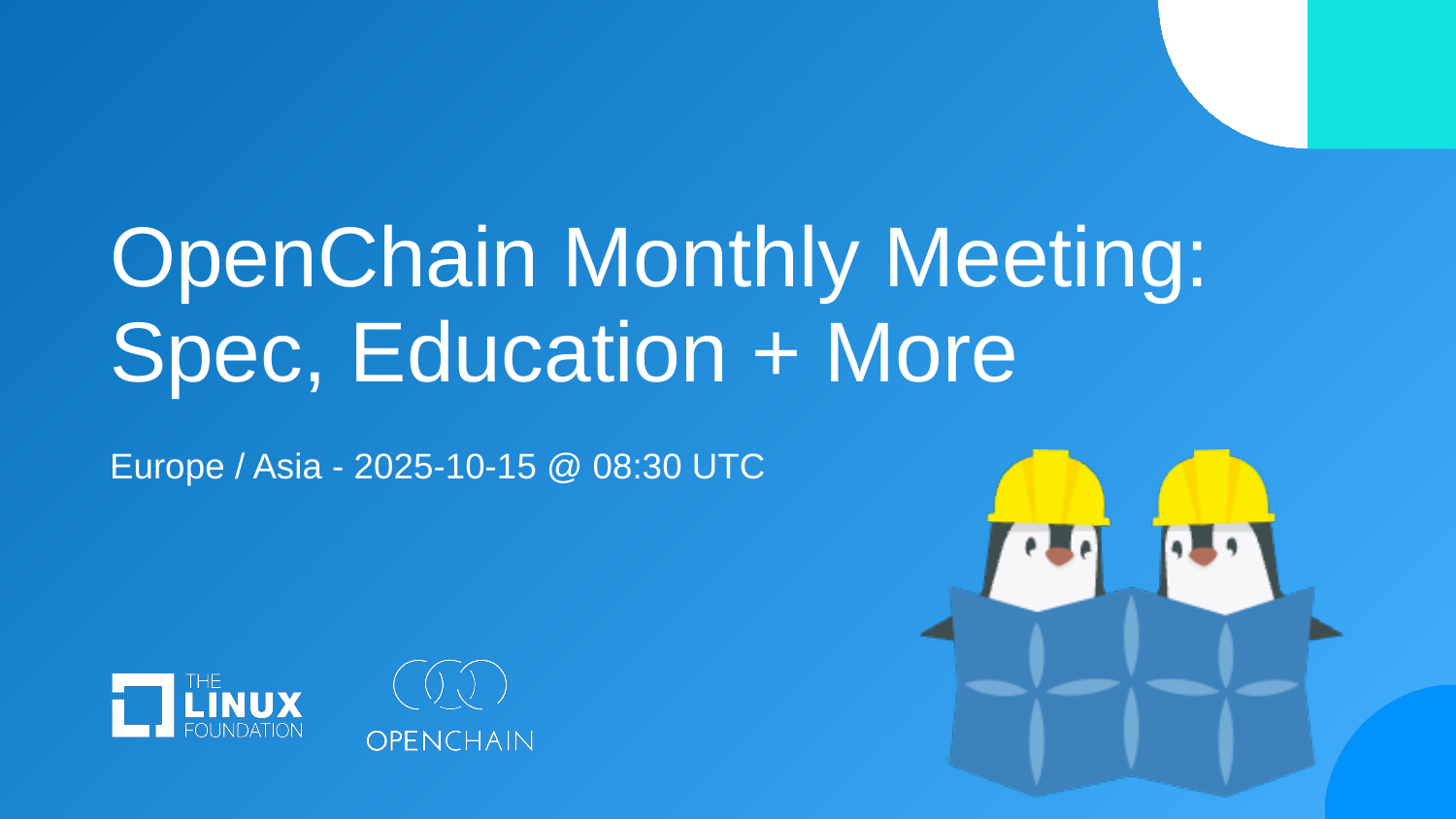

# OpenChain Monthly Meeting: Spec, Education + More
Europe / Asia - 2025-10-15 @ 08:30 UTC